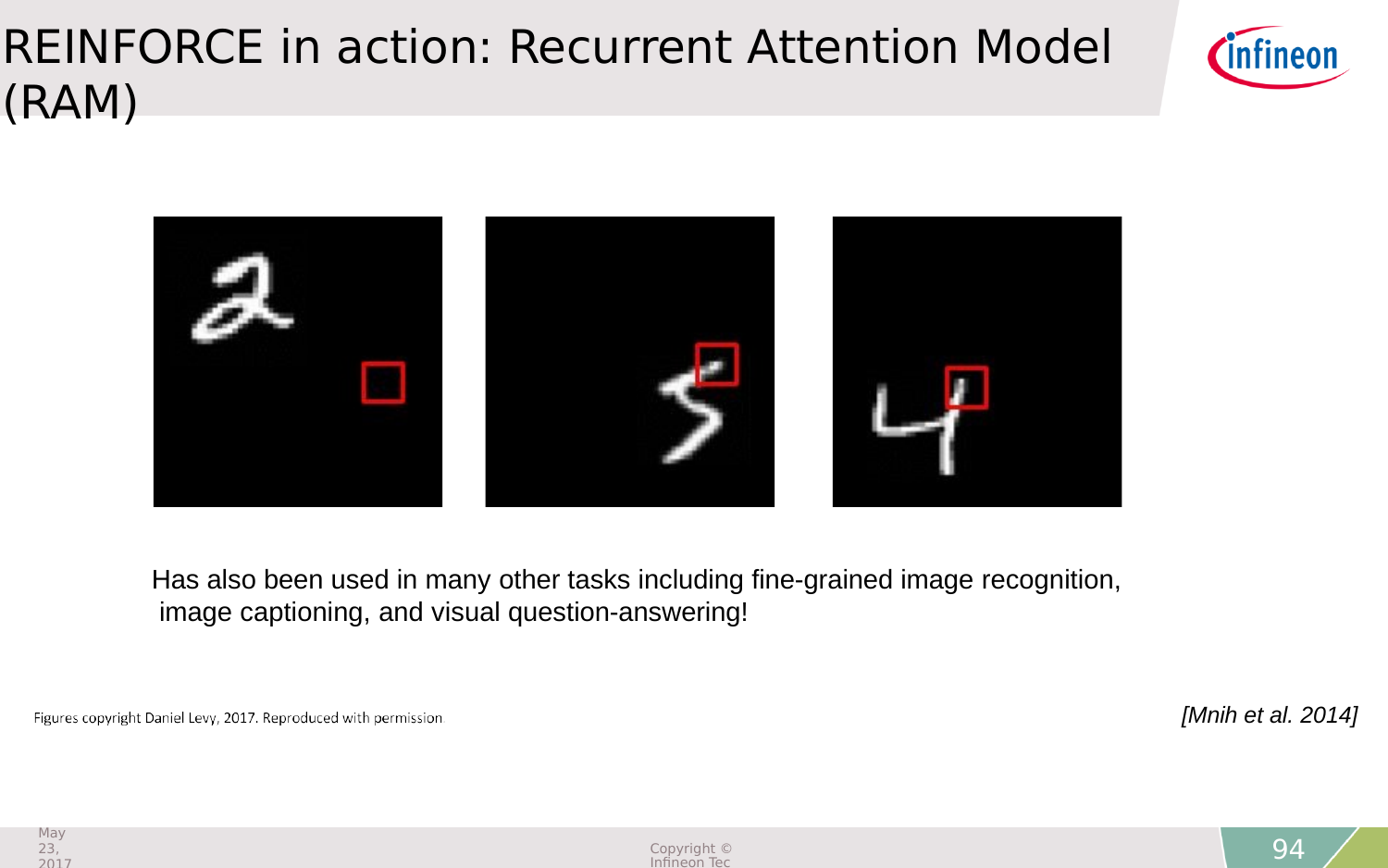

REINFORCE in action: Recurrent Attention Model (RAM)

Has also been used in many other tasks including fine-grained image recognition,  image captioning, and visual question-answering!
[Mnih et al. 2014]

10
0
Lecture 14 -
May 23, 2017
Copyright © Infineon Technologies AG 2018. All rights reserved.
94